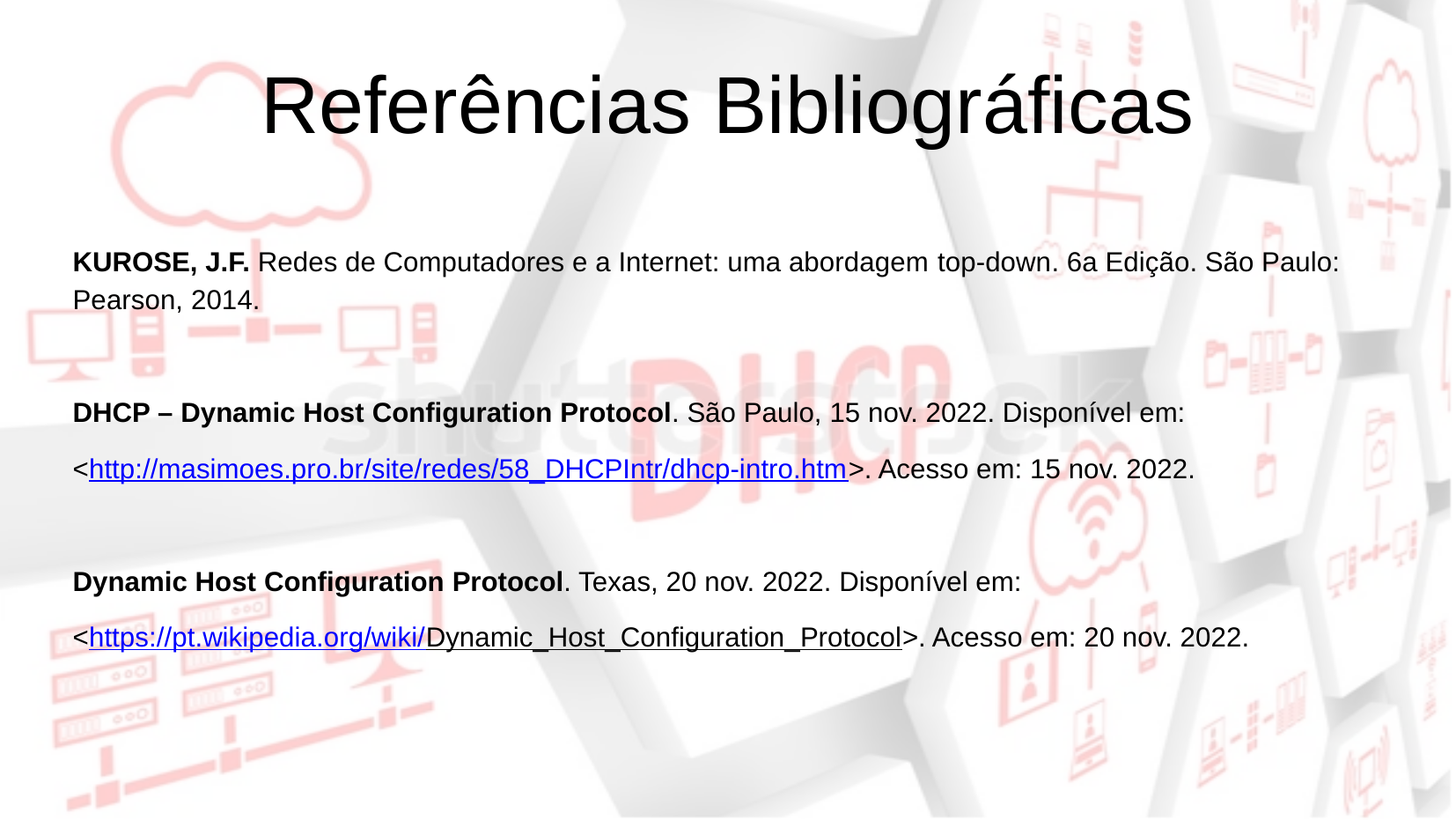

Referências Bibliográficas

KUROSE, J.F. Redes de Computadores e a Internet: uma abordagem top-down. 6a Edição. São Paulo: Pearson, 2014.

DHCP – Dynamic Host Configuration Protocol. São Paulo, 15 nov. 2022. Disponível em:
<http://masimoes.pro.br/site/redes/58_DHCPIntr/dhcp-intro.htm>. Acesso em: 15 nov. 2022.

Dynamic Host Configuration Protocol. Texas, 20 nov. 2022. Disponível em:
<https://pt.wikipedia.org/wiki/Dynamic_Host_Configuration_Protocol>. Acesso em: 20 nov. 2022.